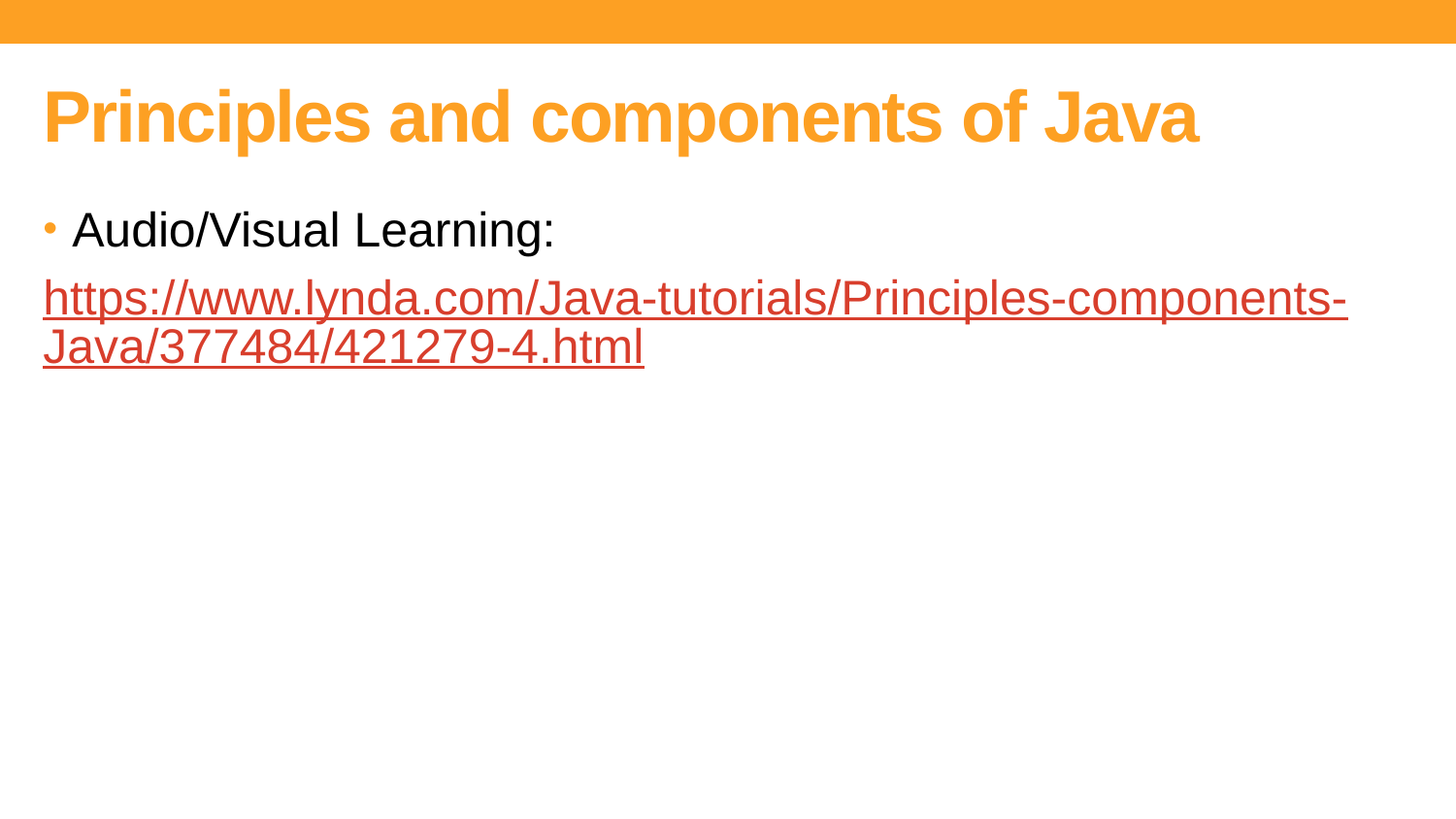

# Principles and components of Java
Audio/Visual Learning:
https://www.lynda.com/Java-tutorials/Principles-components-Java/377484/421279-4.html